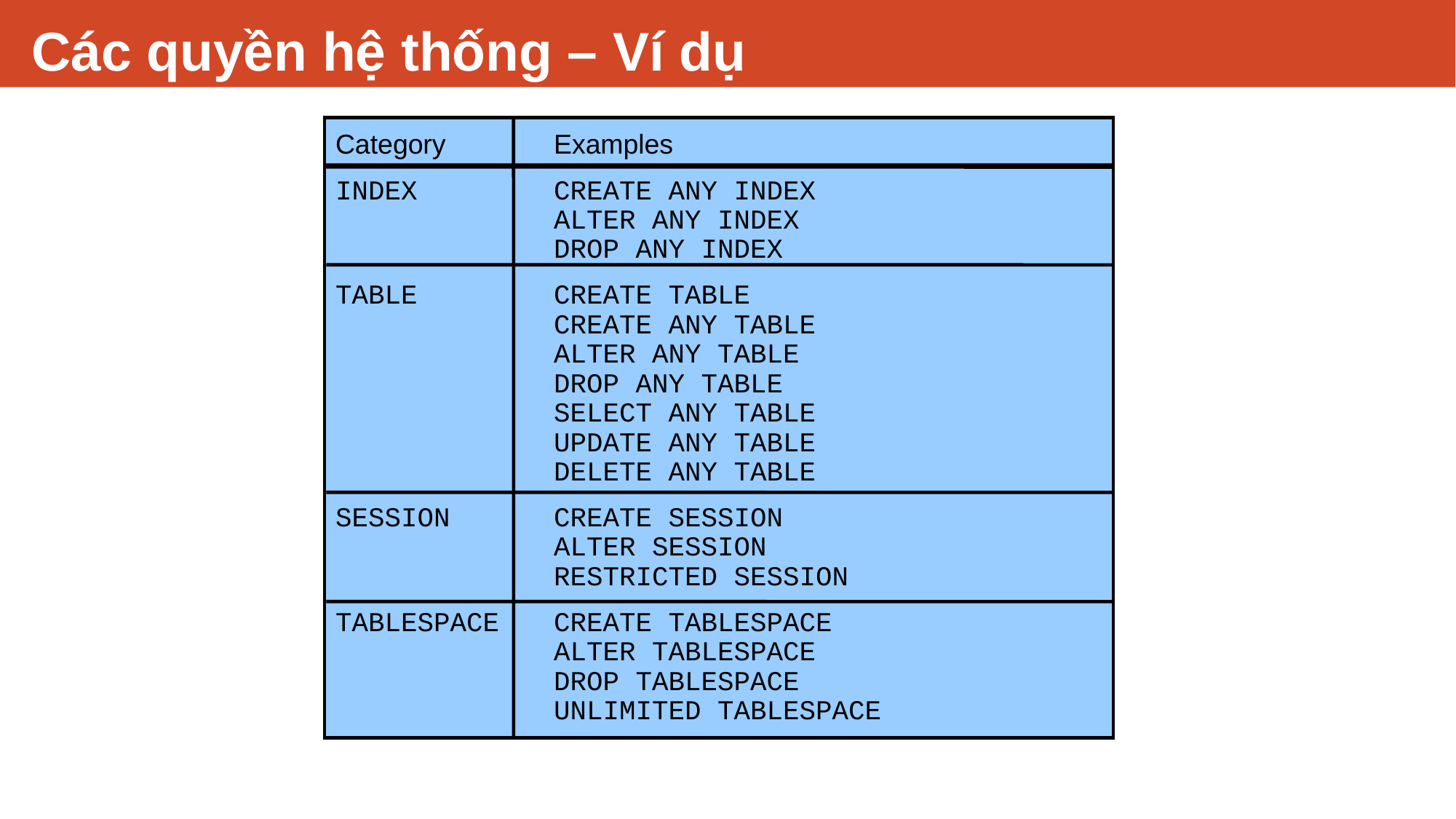

# Các quyền hệ thống – Ví dụ
Category	Examples
INDEX		CREATE ANY INDEX
		ALTER ANY INDEX
		DROP ANY INDEX
TABLE 		CREATE TABLE
		CREATE ANY TABLE
		ALTER ANY TABLE
		DROP ANY TABLE
		SELECT ANY TABLE
		UPDATE ANY TABLE
		DELETE ANY TABLE
SESSION	CREATE SESSION
		ALTER SESSION
		RESTRICTED SESSION
TABLESPACE	CREATE TABLESPACE
		ALTER TABLESPACE
		DROP TABLESPACE
		UNLIMITED TABLESPACE